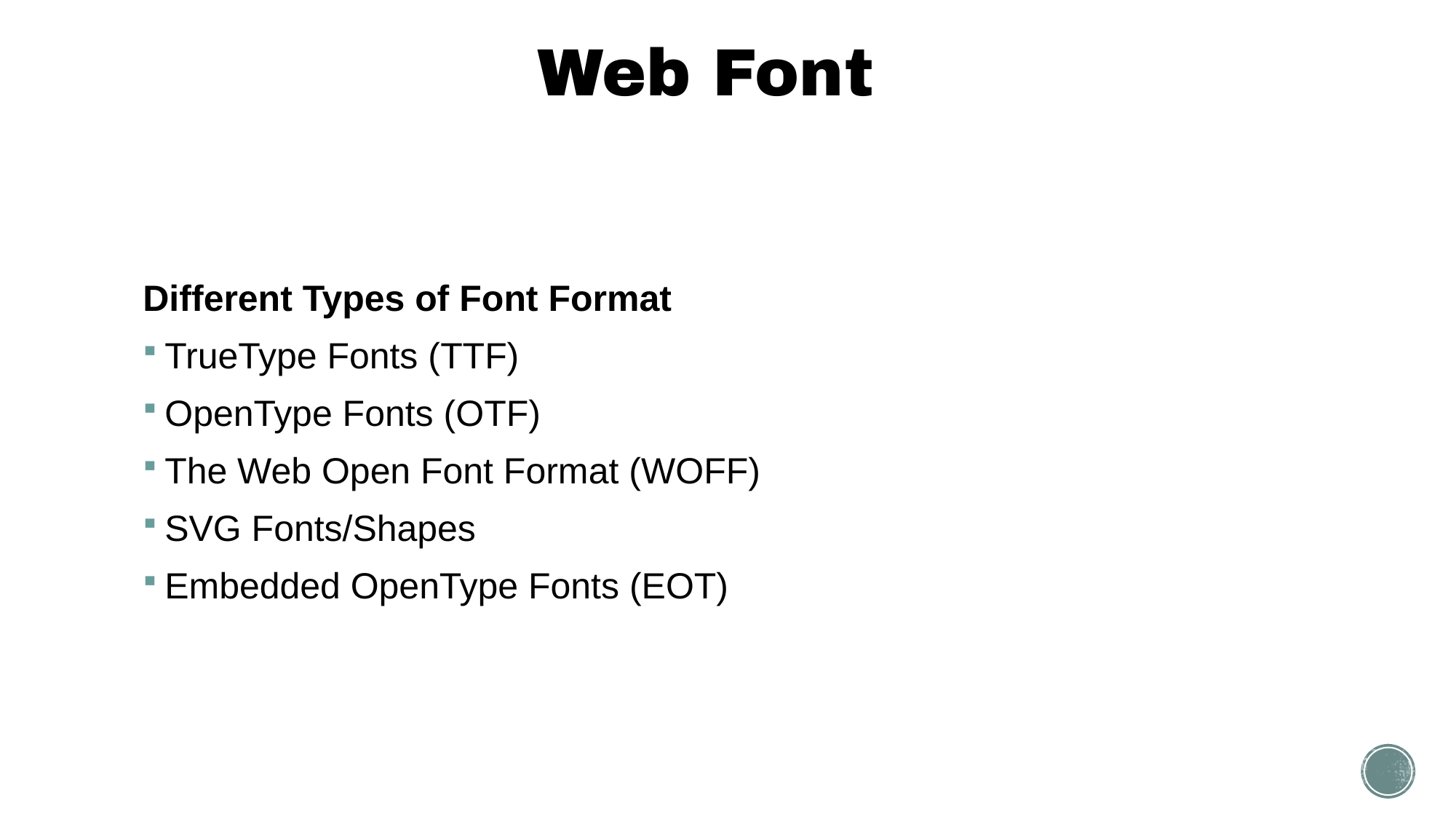

# Web Font

Different Types of Font Format
TrueType Fonts (TTF)
OpenType Fonts (OTF)
The Web Open Font Format (WOFF)
SVG Fonts/Shapes
Embedded OpenType Fonts (EOT)